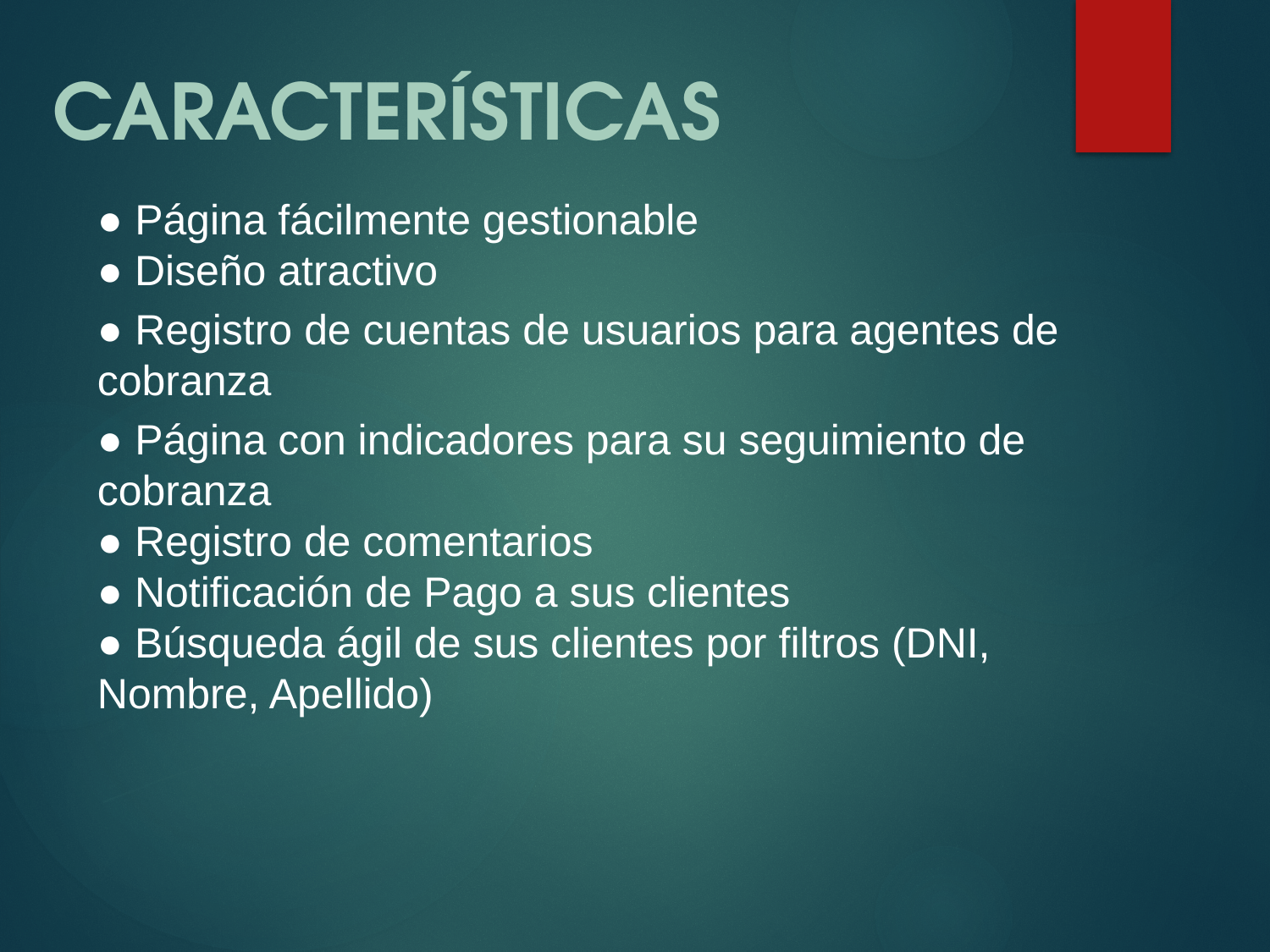

CARACTERÍSTICAS
● Página fácilmente gestionable
● Diseño atractivo
● Registro de cuentas de usuarios para agentes de cobranza
● Página con indicadores para su seguimiento de cobranza
● Registro de comentarios
● Notificación de Pago a sus clientes
● Búsqueda ágil de sus clientes por filtros (DNI, Nombre, Apellido)